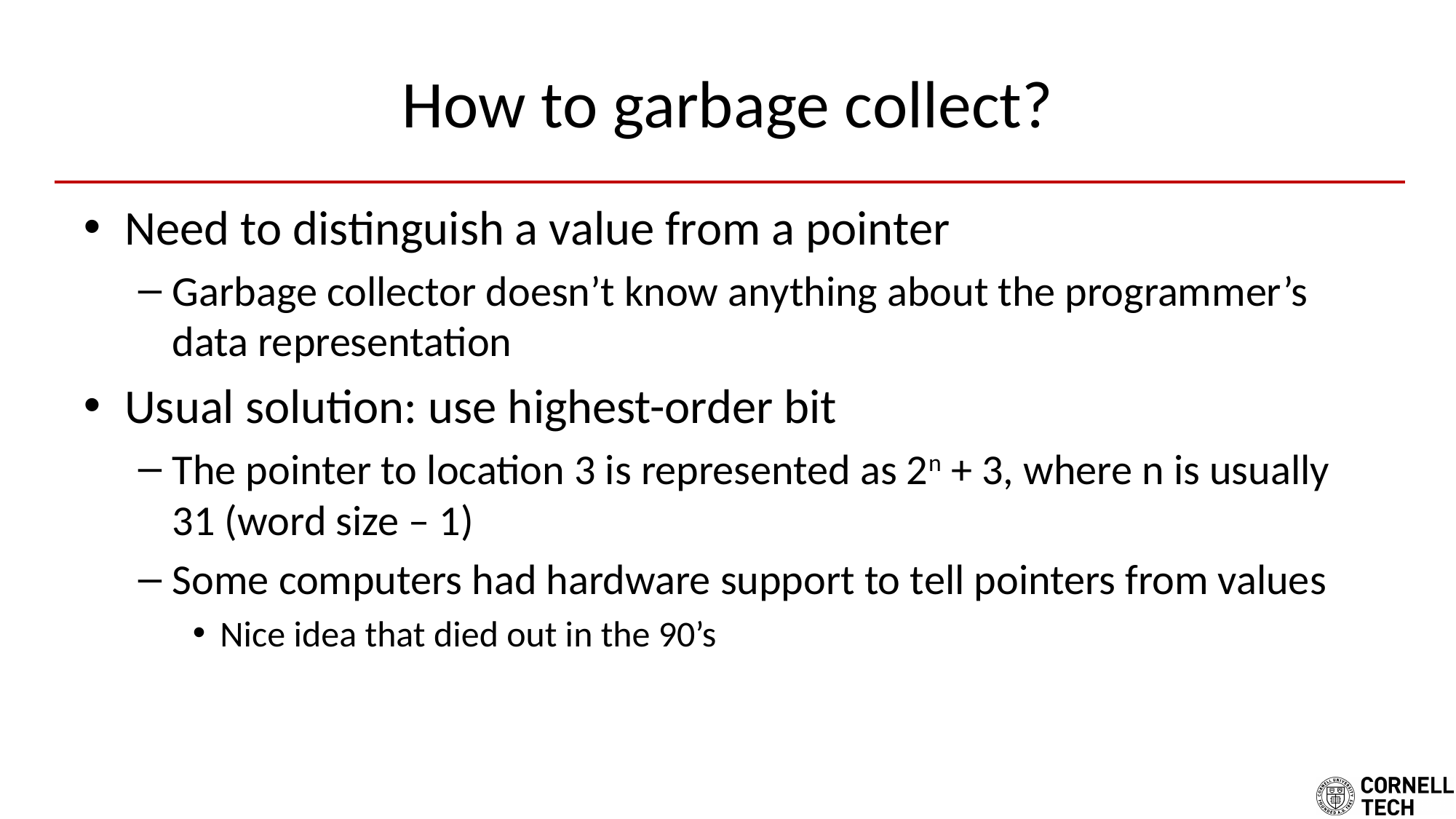

# How to garbage collect?
Need to distinguish a value from a pointer
Garbage collector doesn’t know anything about the programmer’s data representation
Usual solution: use highest-order bit
The pointer to location 3 is represented as 2n + 3, where n is usually 31 (word size – 1)
Some computers had hardware support to tell pointers from values
Nice idea that died out in the 90’s